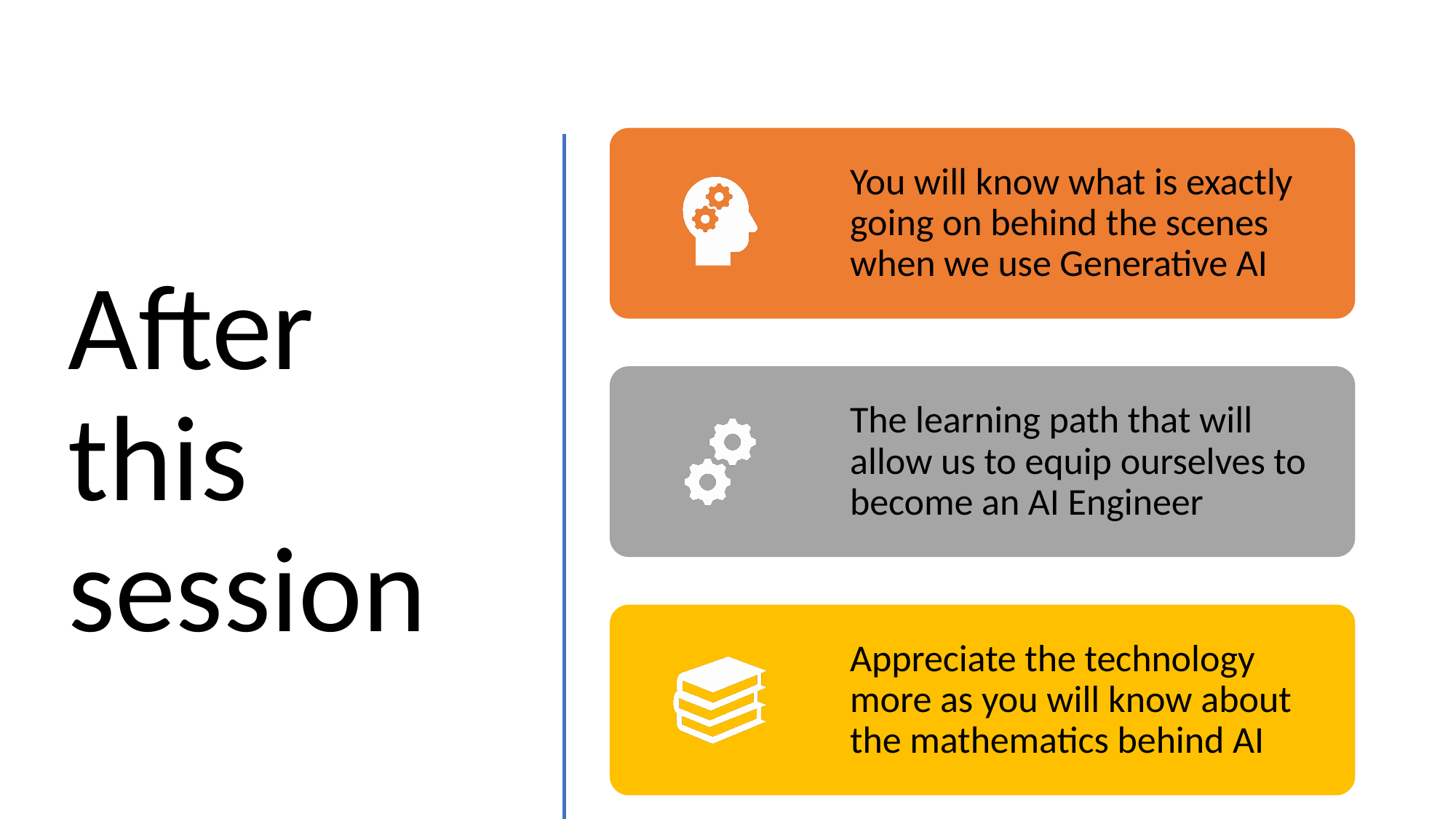

# After this session
You will know what is exactly going on behind the scenes when we use Generative AI
The learning path that will allow us to equip ourselves to become an AI Engineer
Appreciate the technology more as you will know about the mathematics behind AI